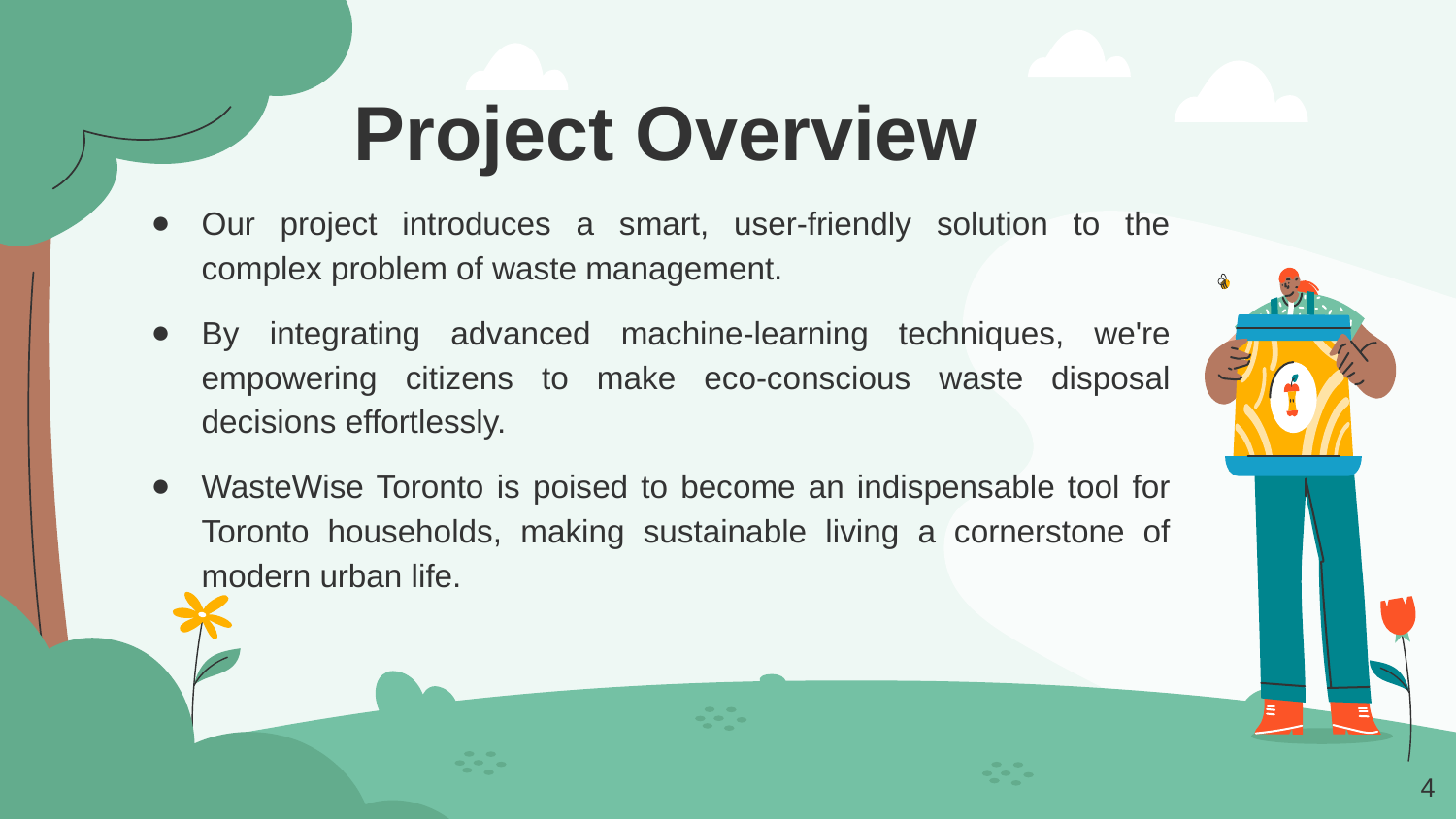

# Project Overview
Our project introduces a smart, user-friendly solution to the complex problem of waste management.
By integrating advanced machine-learning techniques, we're empowering citizens to make eco-conscious waste disposal decisions effortlessly.
WasteWise Toronto is poised to become an indispensable tool for Toronto households, making sustainable living a cornerstone of modern urban life.

4